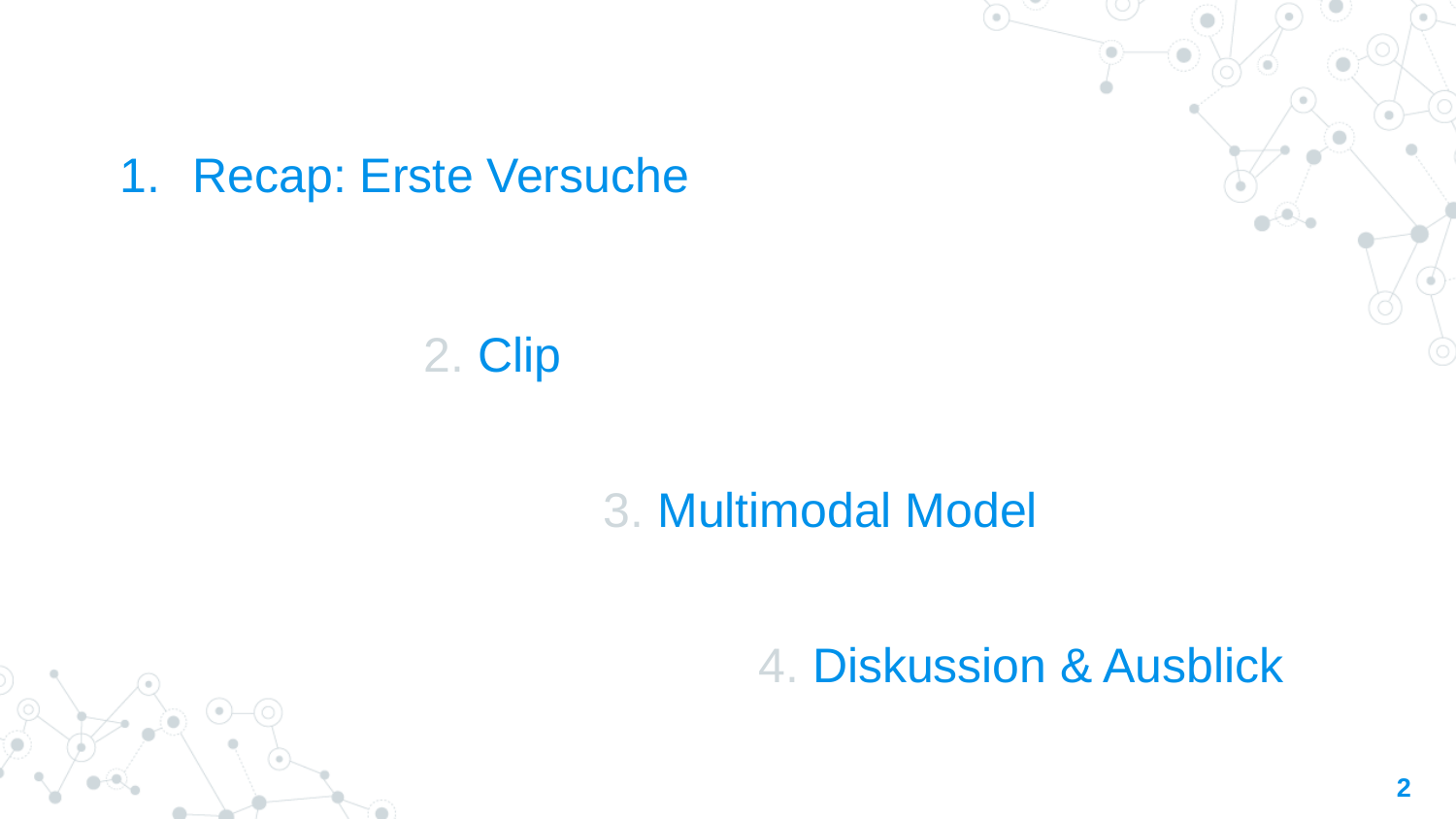

Recap: Erste Versuche
2. Clip
3. Multimodal Model
4. Diskussion & Ausblick
2